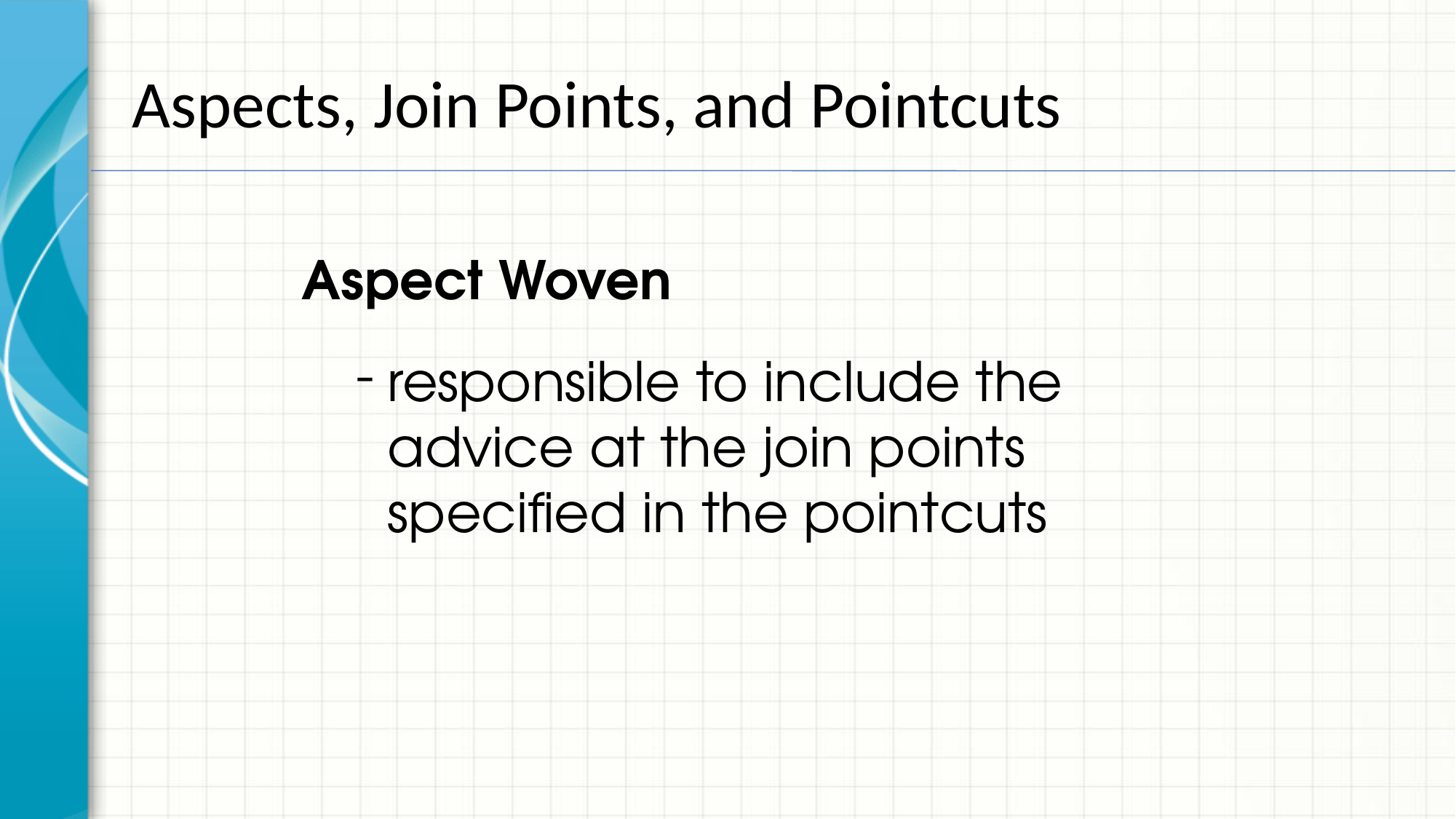

# Aspects, Join Points, and Pointcuts
Aspect Woven
responsible to include the advice at the join points specified in the pointcuts